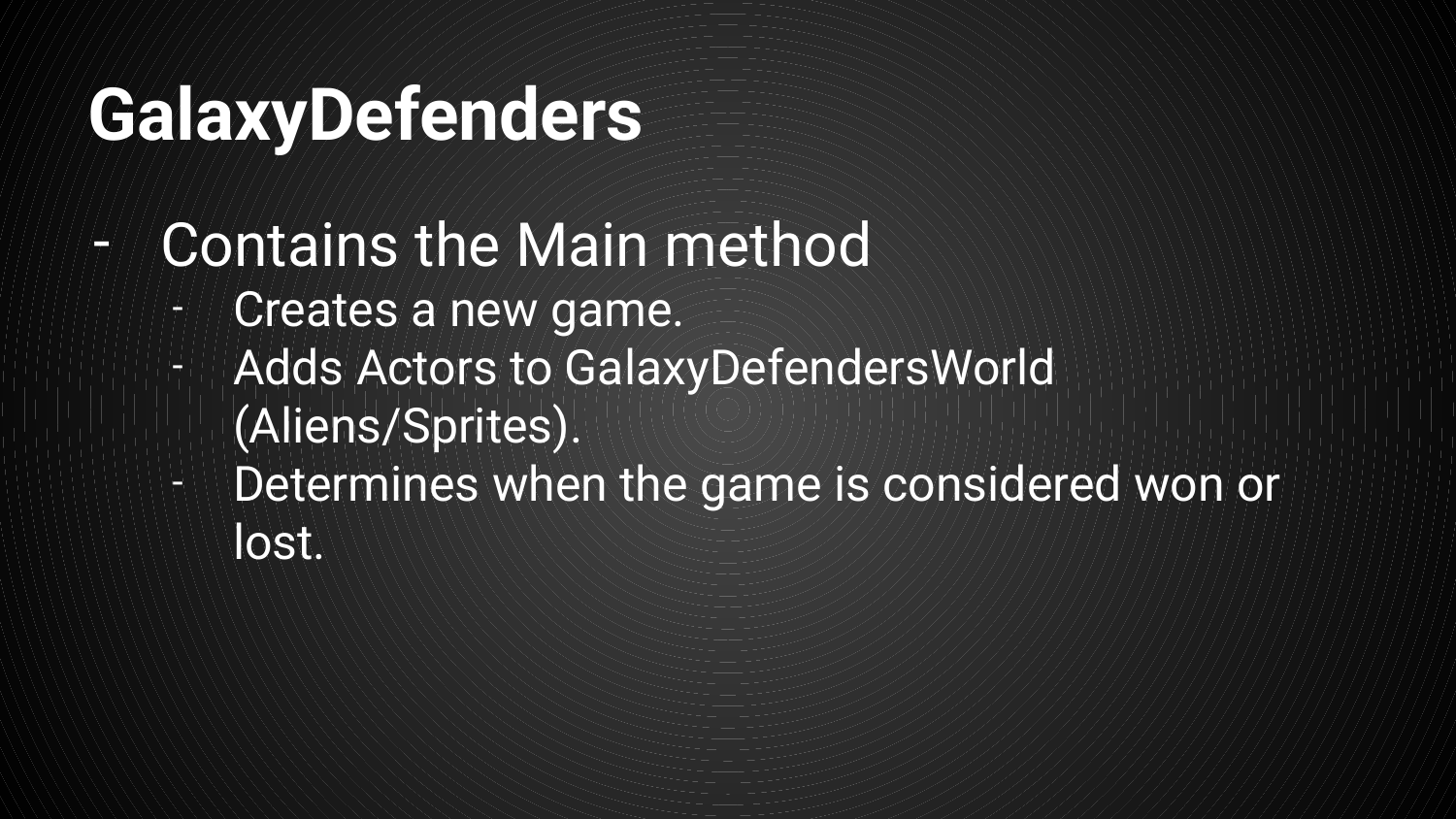

# GalaxyDefenders
Contains the Main method
Creates a new game.
Adds Actors to GalaxyDefendersWorld (Aliens/Sprites).
Determines when the game is considered won or lost.